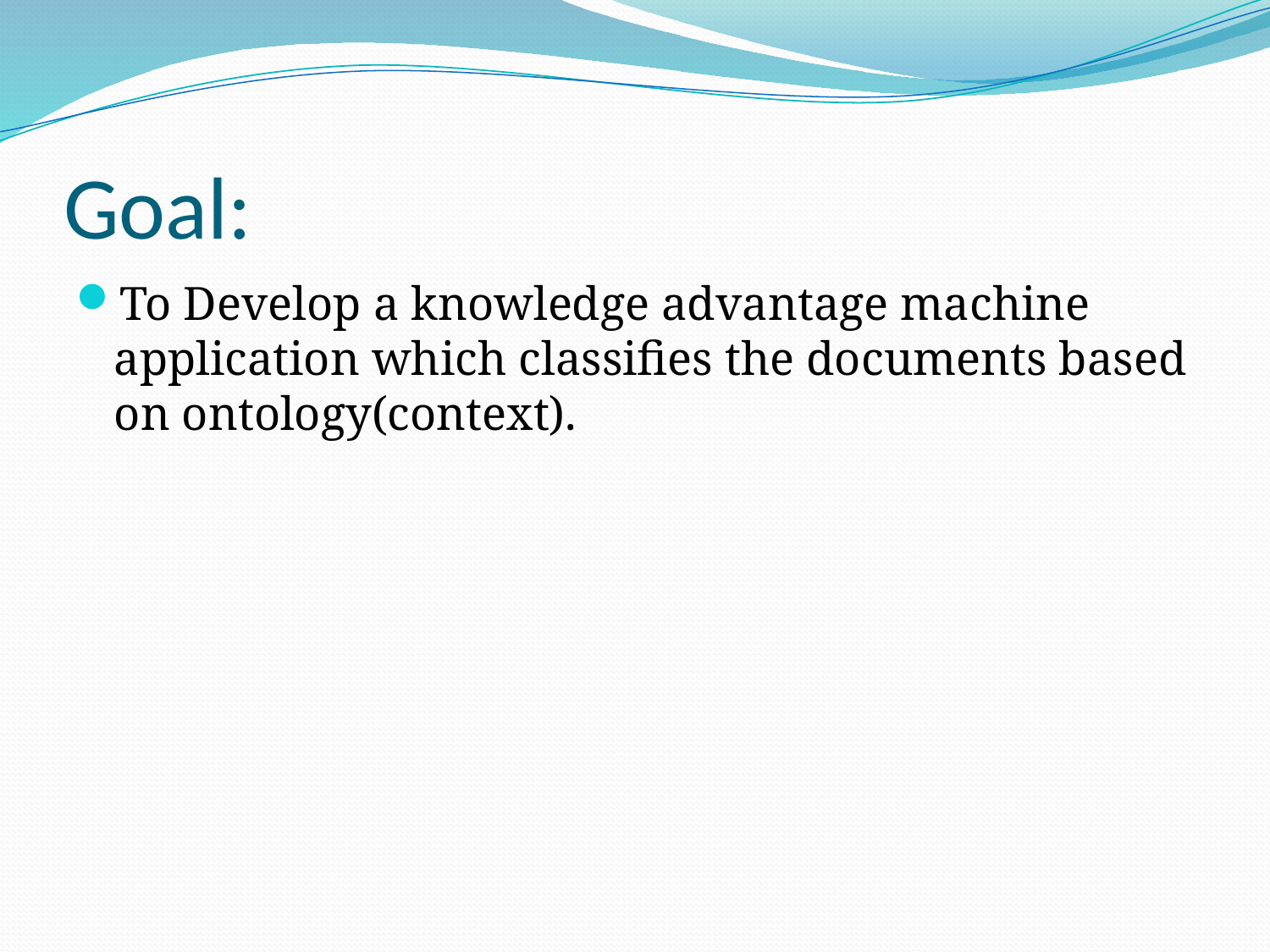

# Goal:
To Develop a knowledge advantage machine application which classifies the documents based on ontology(context).